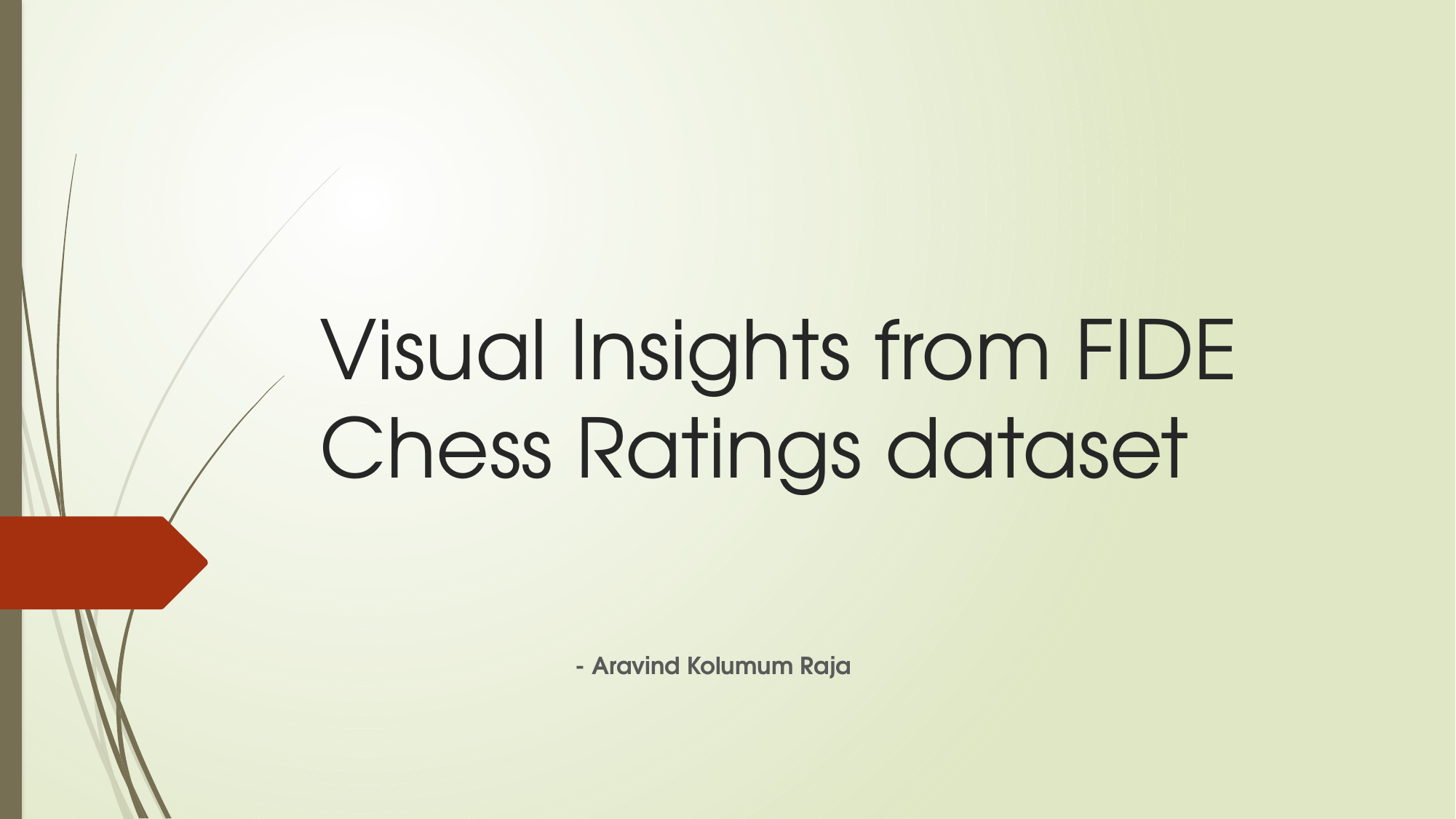

# Visual Insights from FIDE Chess Ratings dataset

                                    							- Aravind Kolumum Raja